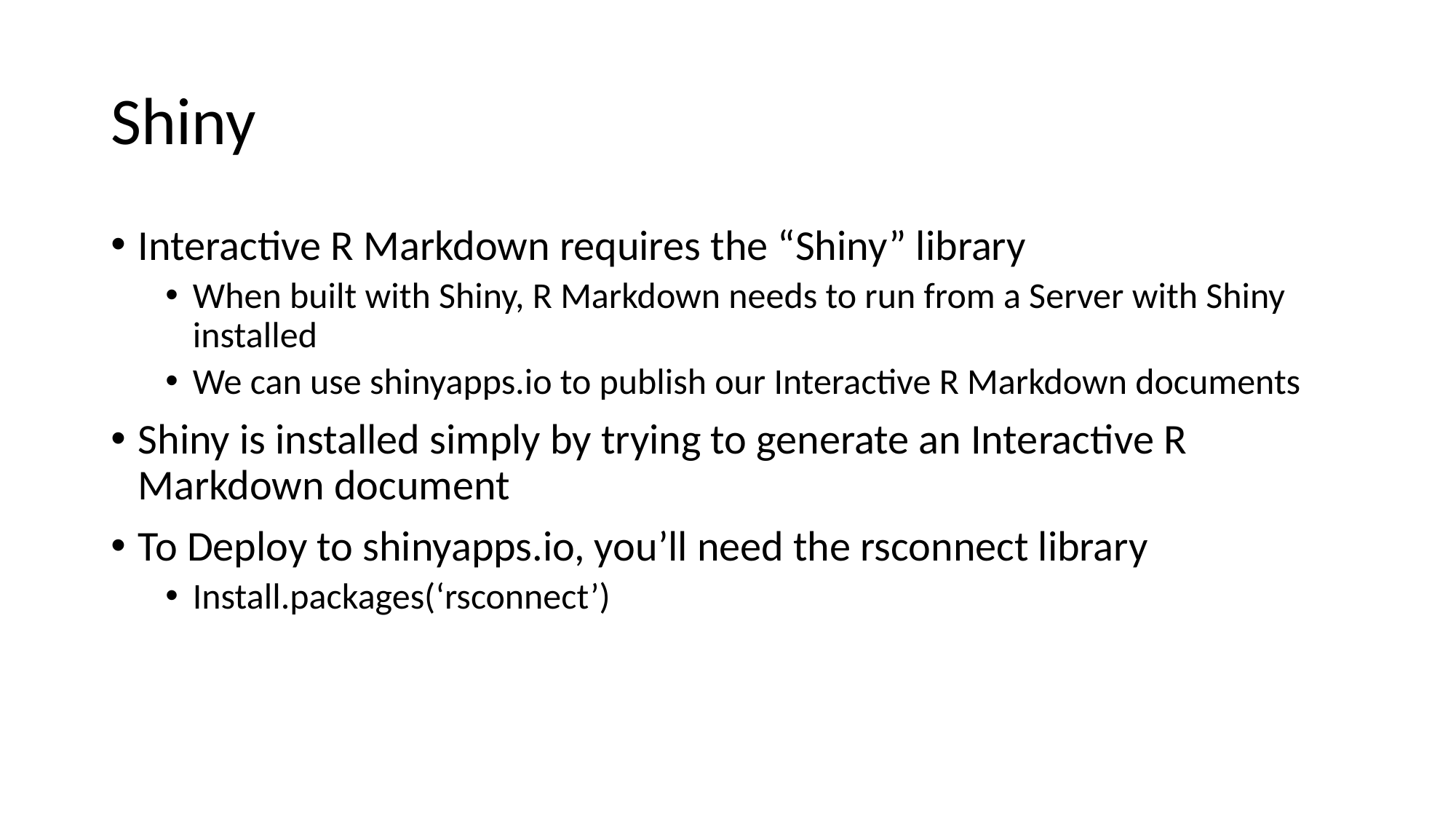

# Shiny
Interactive R Markdown requires the “Shiny” library
When built with Shiny, R Markdown needs to run from a Server with Shiny installed
We can use shinyapps.io to publish our Interactive R Markdown documents
Shiny is installed simply by trying to generate an Interactive R Markdown document
To Deploy to shinyapps.io, you’ll need the rsconnect library
Install.packages(‘rsconnect’)